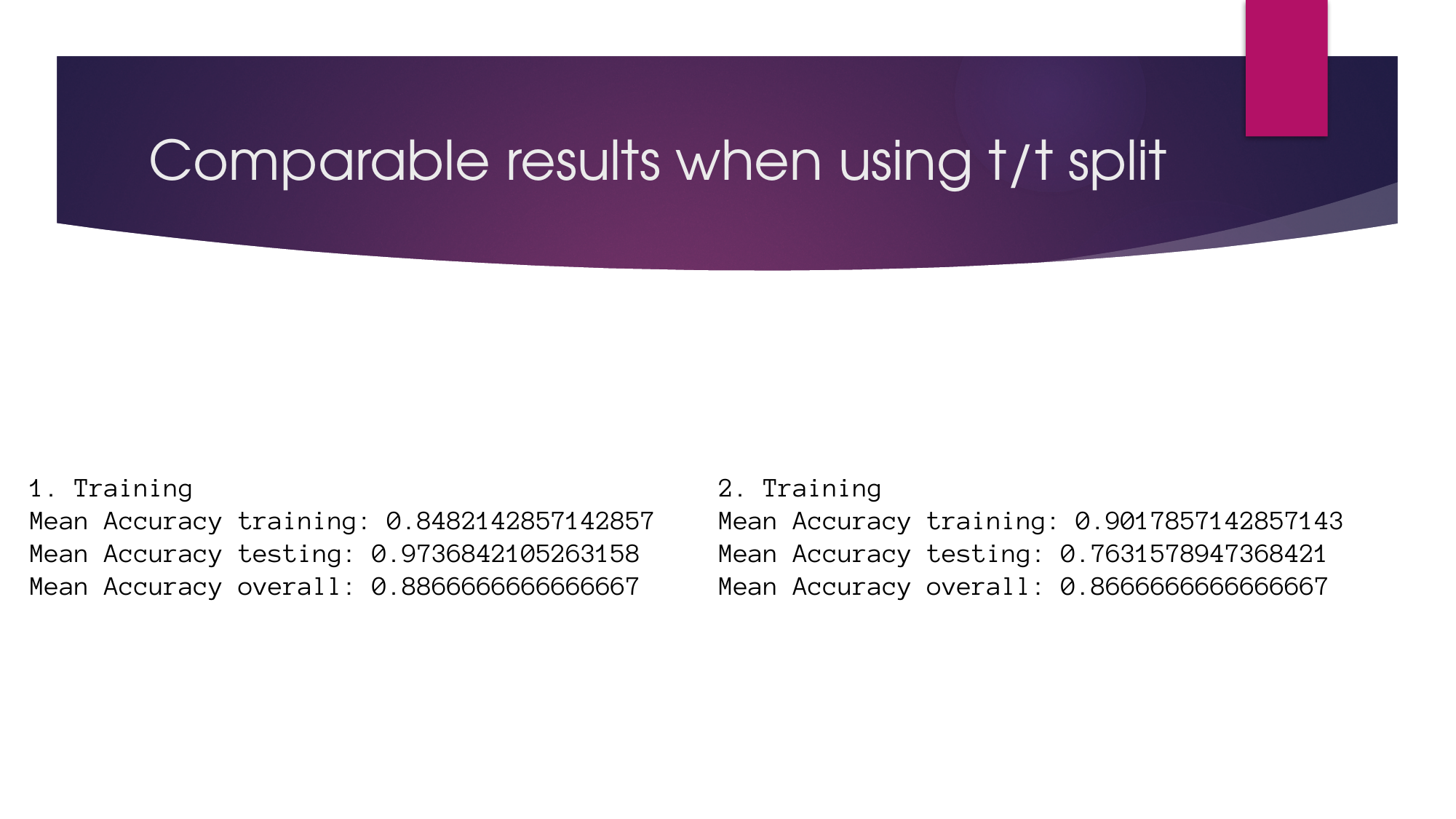

# Comparable results when using t/t split
1. Training
Mean Accuracy training: 0.8482142857142857
Mean Accuracy testing: 0.9736842105263158
Mean Accuracy overall: 0.8866666666666667
2. Training
Mean Accuracy training: 0.9017857142857143
Mean Accuracy testing: 0.7631578947368421
Mean Accuracy overall: 0.8666666666666667